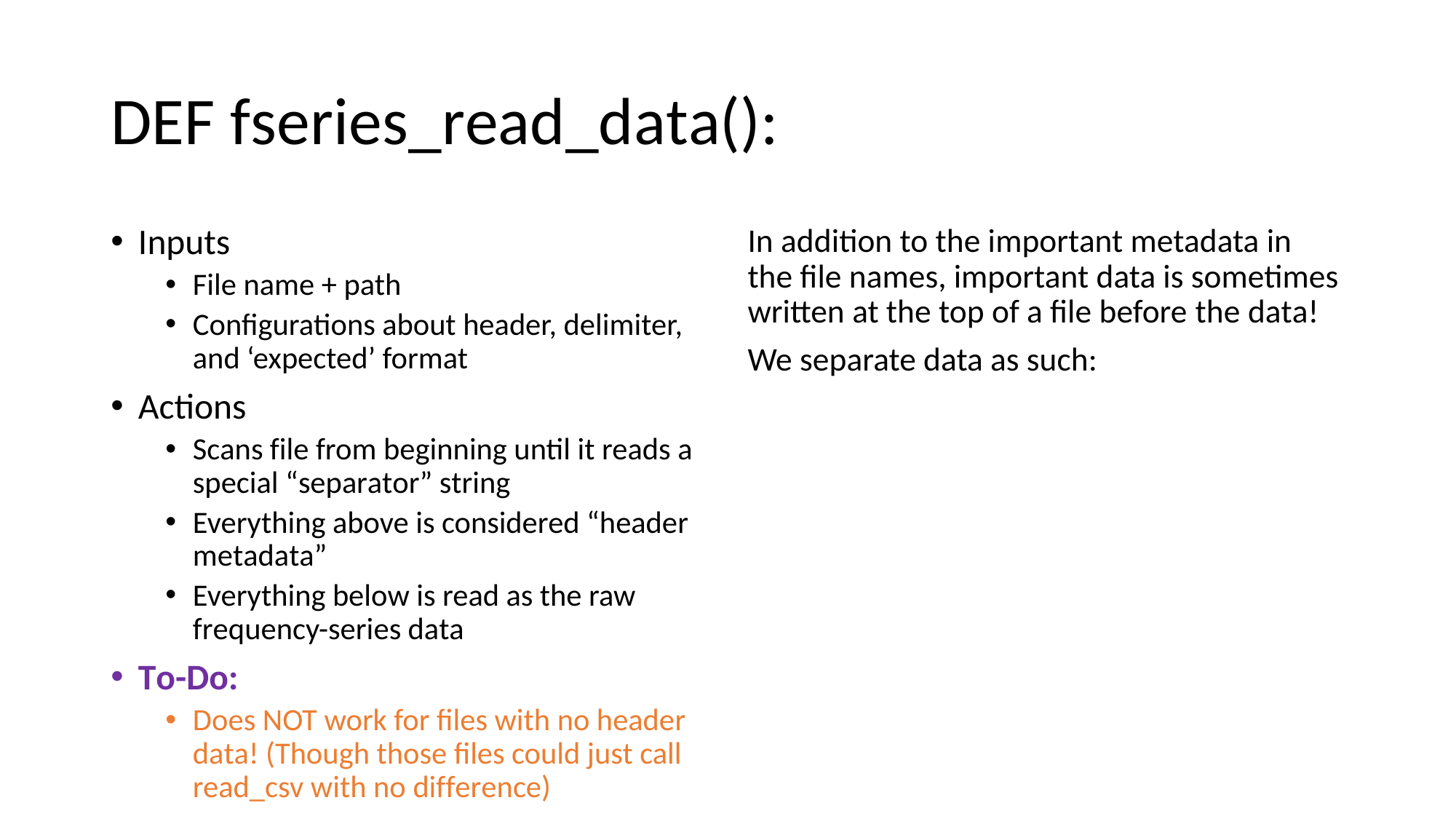

# DEF fseries_read_data():
Inputs
File name + path
Configurations about header, delimiter, and ‘expected’ format
Actions
Scans file from beginning until it reads a special “separator” string
Everything above is considered “header metadata”
Everything below is read as the raw frequency-series data
To-Do:
Does NOT work for files with no header data! (Though those files could just call read_csv with no difference)

In addition to the important metadata in the file names, important data is sometimes written at the top of a file before the data!
We separate data as such: